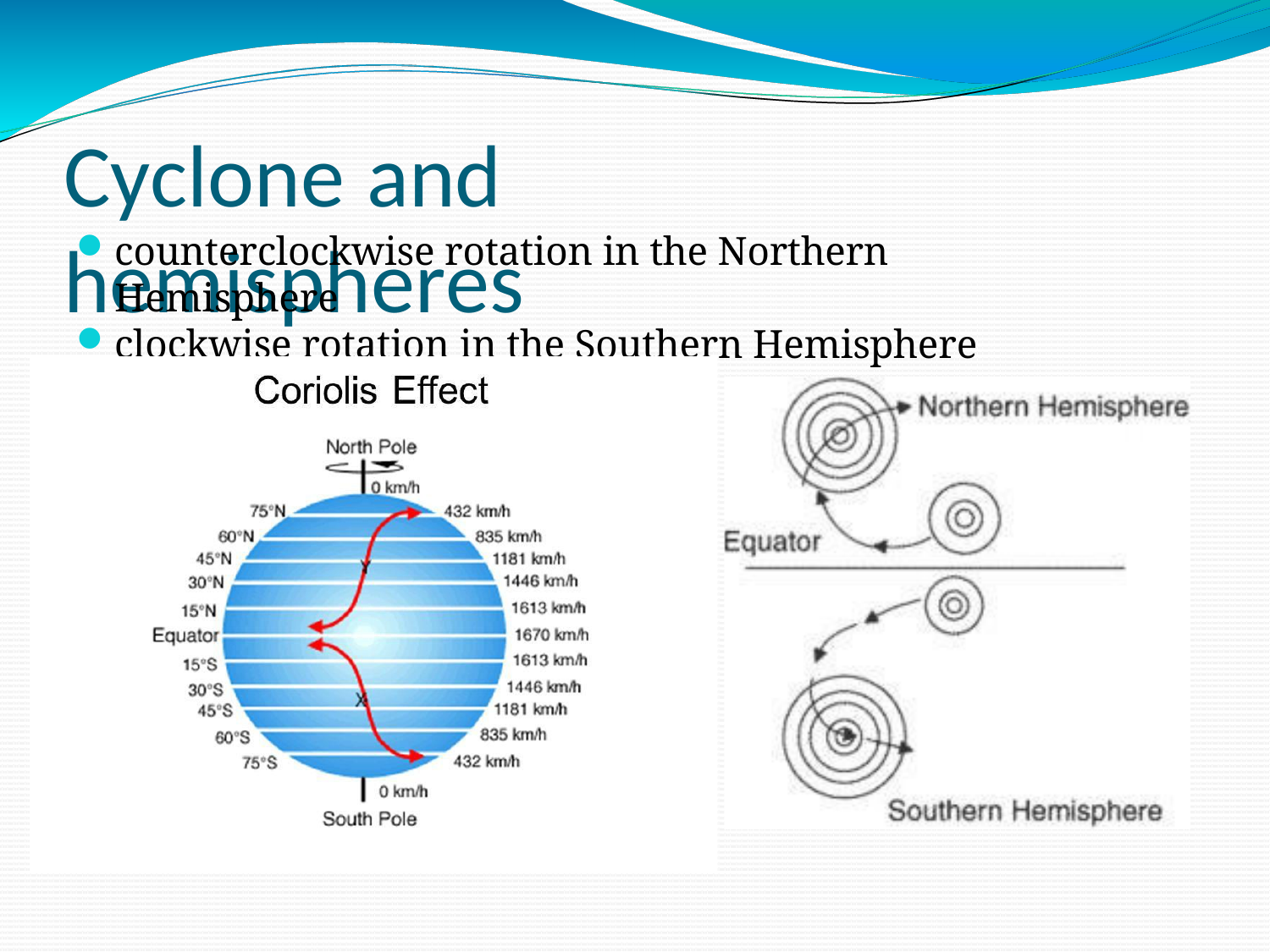

Cyclone and hemispheres
counterclockwise rotation in the Northern Hemisphere
clockwise rotation in the Southern Hemisphere